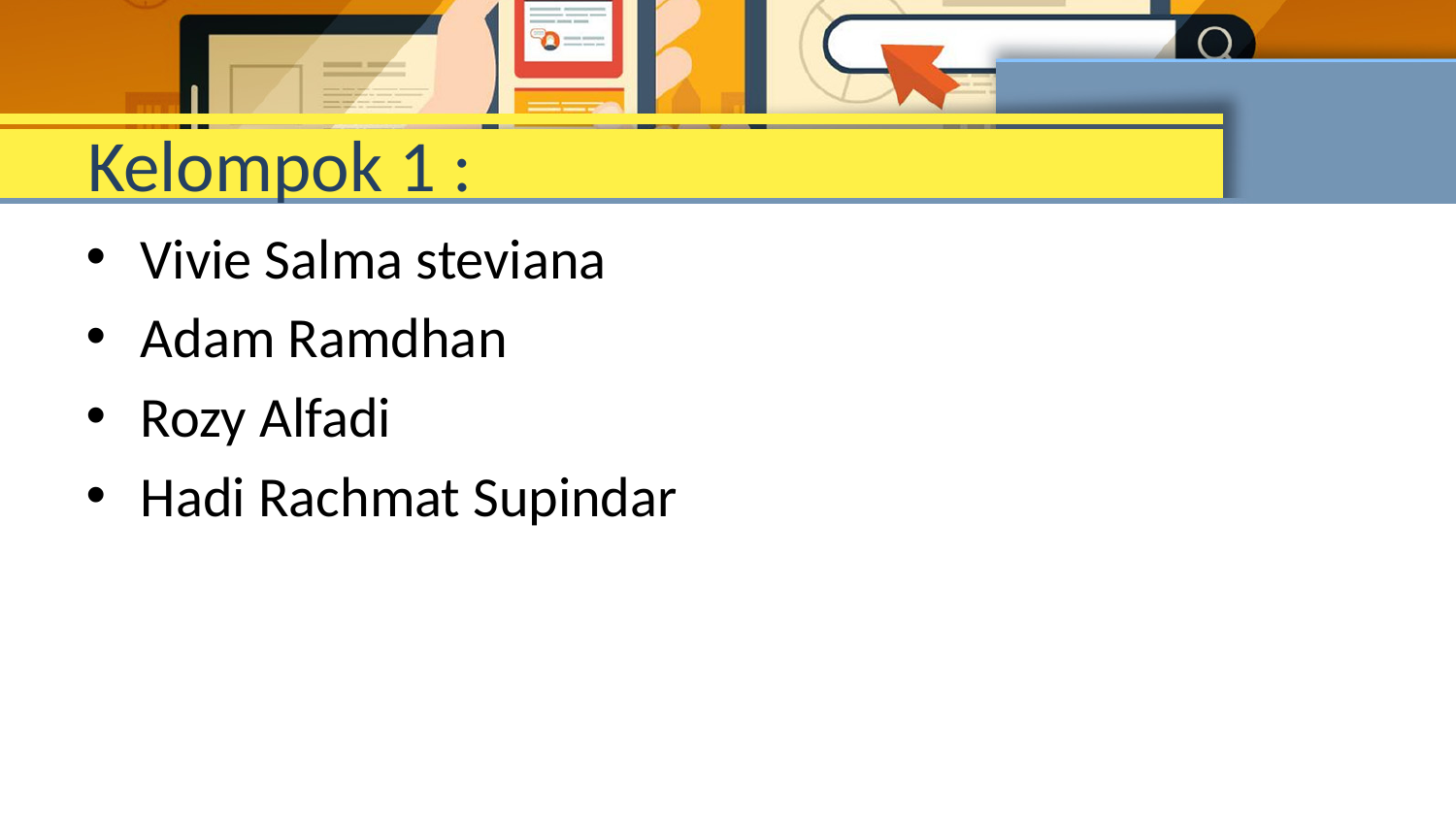

# Kelompok 1 :
Vivie Salma steviana
Adam Ramdhan
Rozy Alfadi
Hadi Rachmat Supindar